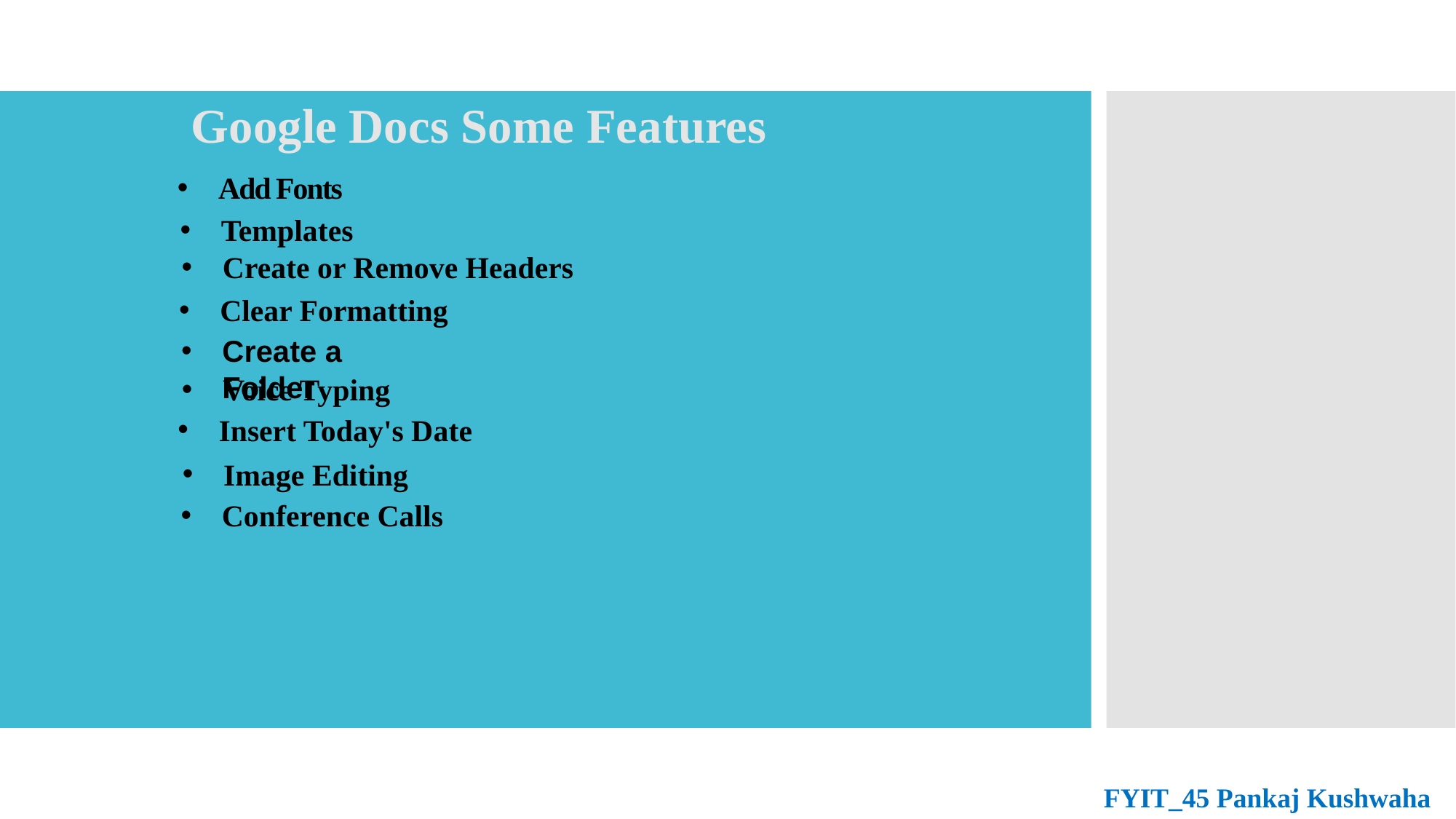

Google Docs Some Features

# Add Fonts
Templates
Create or Remove Headers
Clear Formatting
Create a Folder
Voice Typing
Insert Today's Date
Image Editing
Conference Calls
FYIT_45 Pankaj Kushwaha